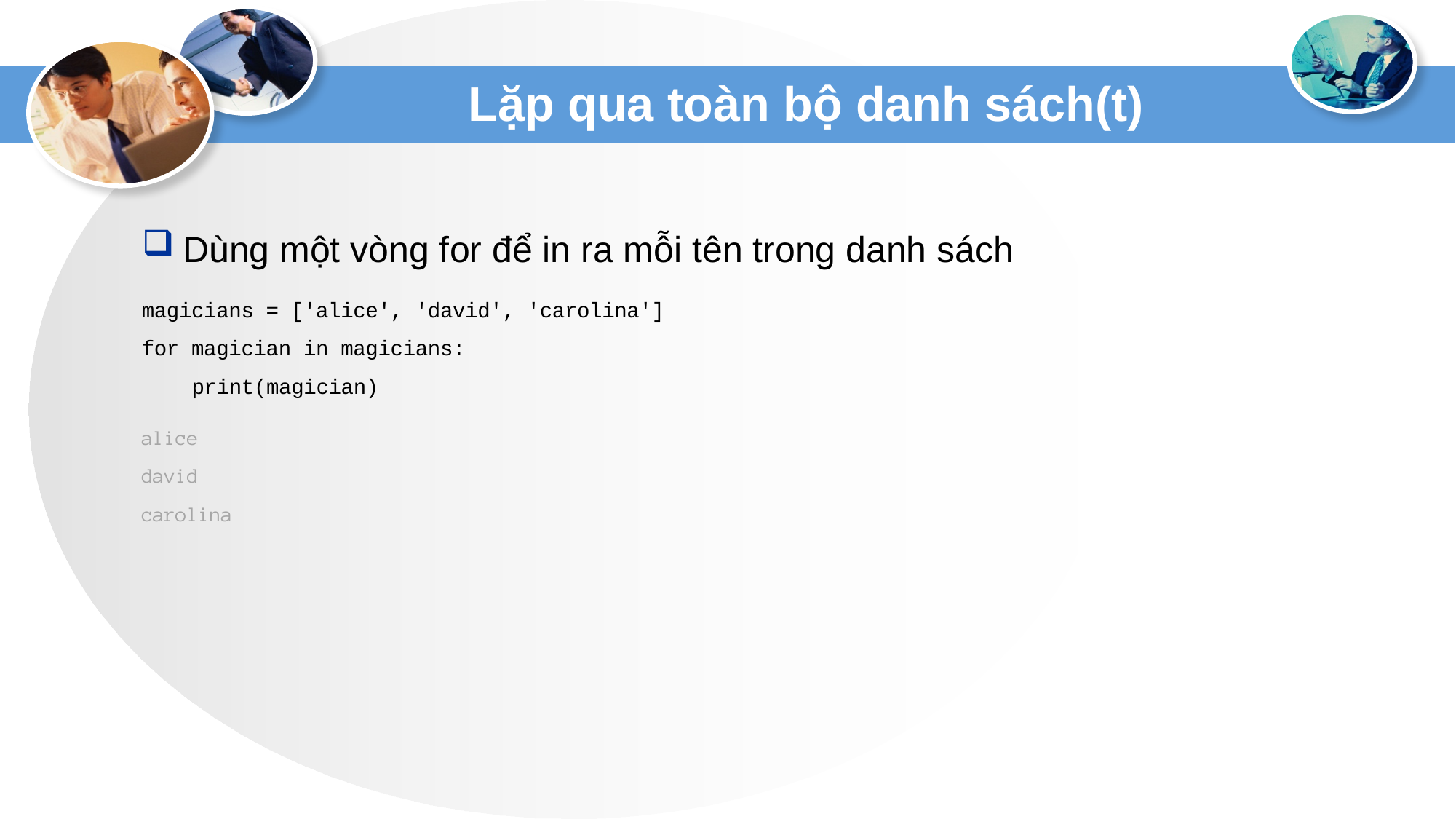

# Lặp qua toàn bộ danh sách(t)
Dùng một vòng for để in ra mỗi tên trong danh sách
magicians = ['alice', 'david', 'carolina']
for magician in magicians:
    print(magician)
alice
david
carolina